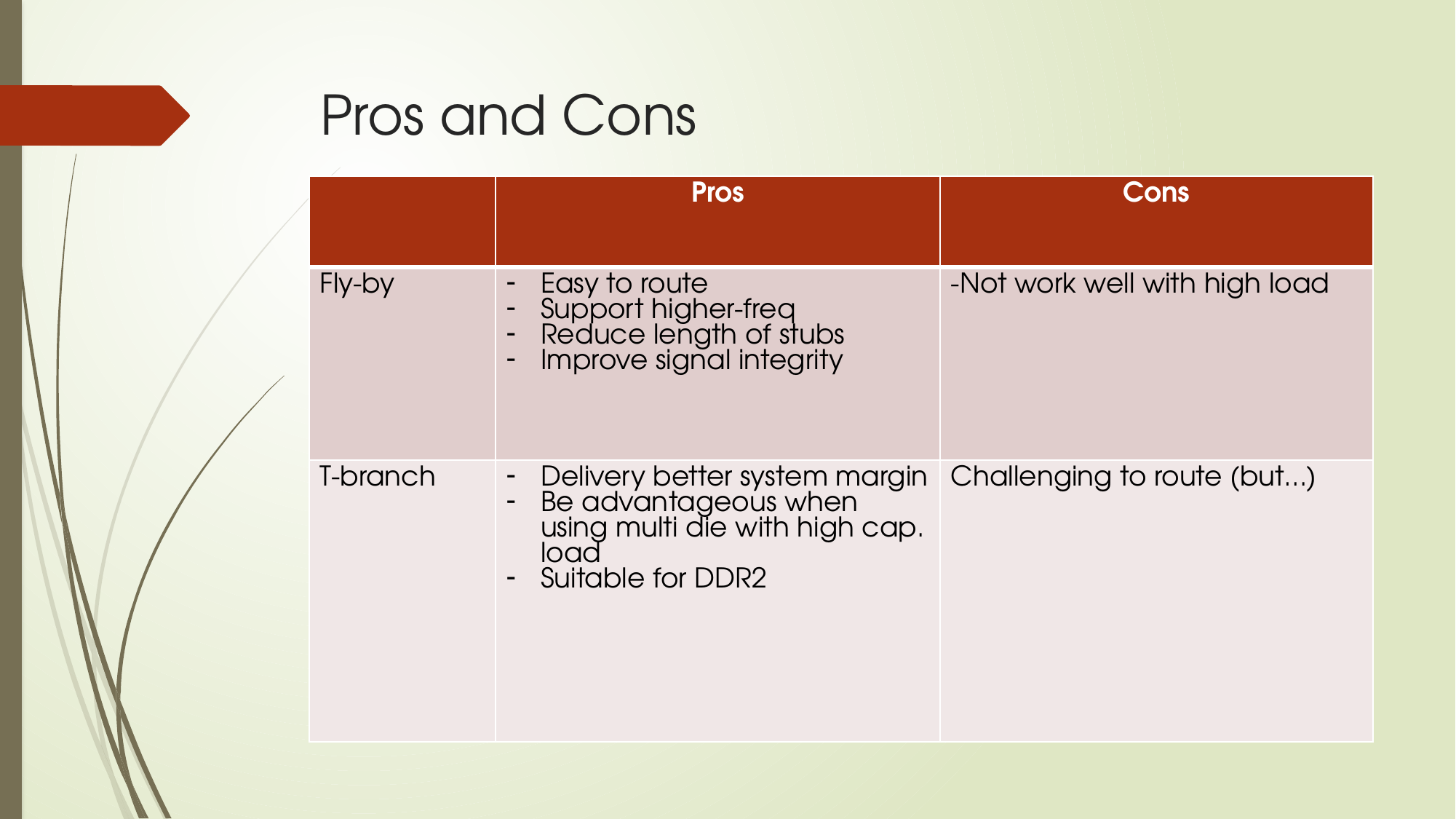

# Pros and Cons
|  | Pros | Cons |
| --- | --- | --- |
| Fly-by | Easy to route Support higher-freq Reduce length of stubs Improve signal integrity | -Not work well with high load |
| T-branch | Delivery better system margin Be advantageous when using multi die with high cap. load Suitable for DDR2 | Challenging to route (but…) |